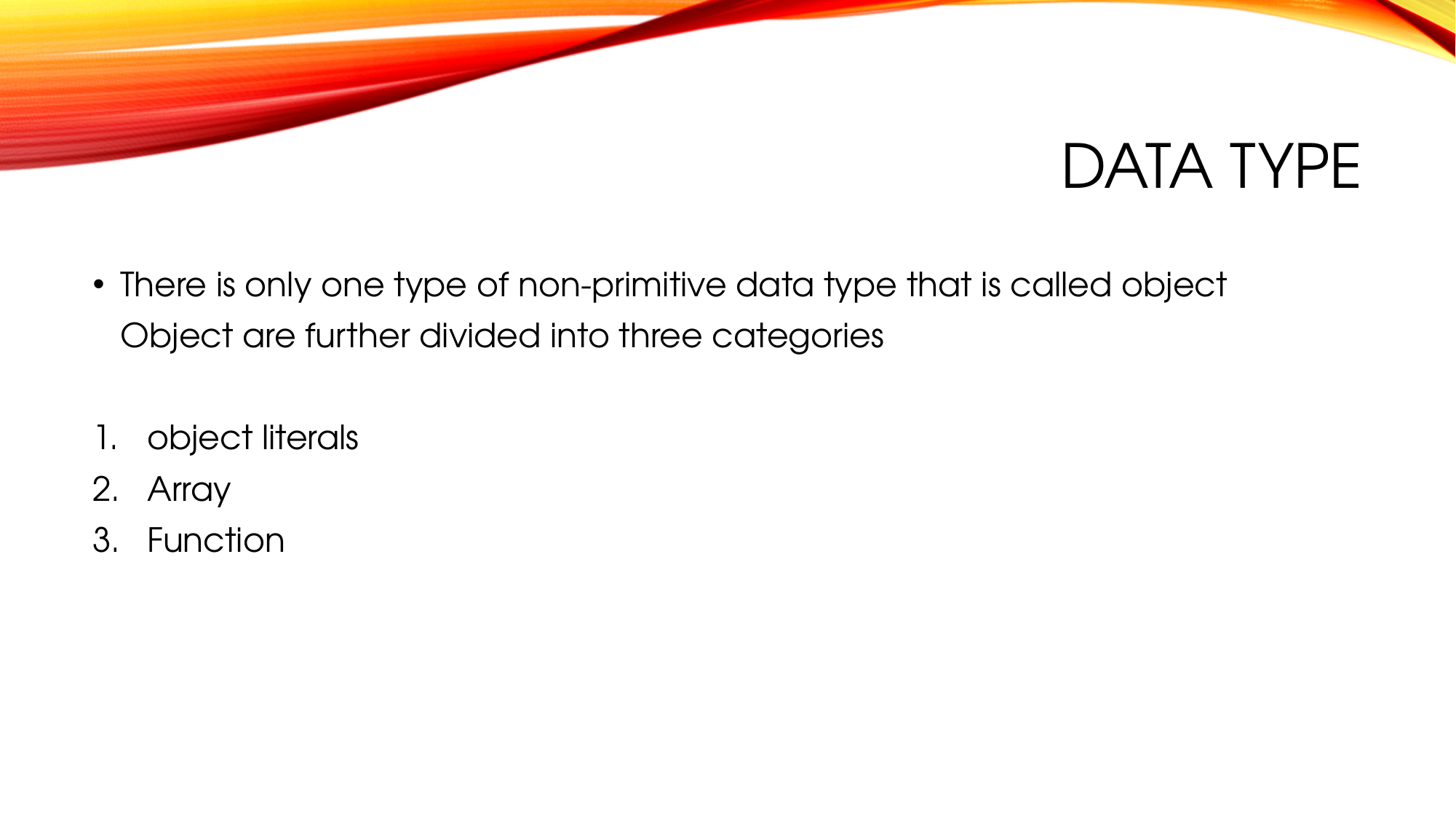

# Data type
There is only one type of non-primitive data type that is called object
   Object are further divided into three categories

object literals
Array
Function